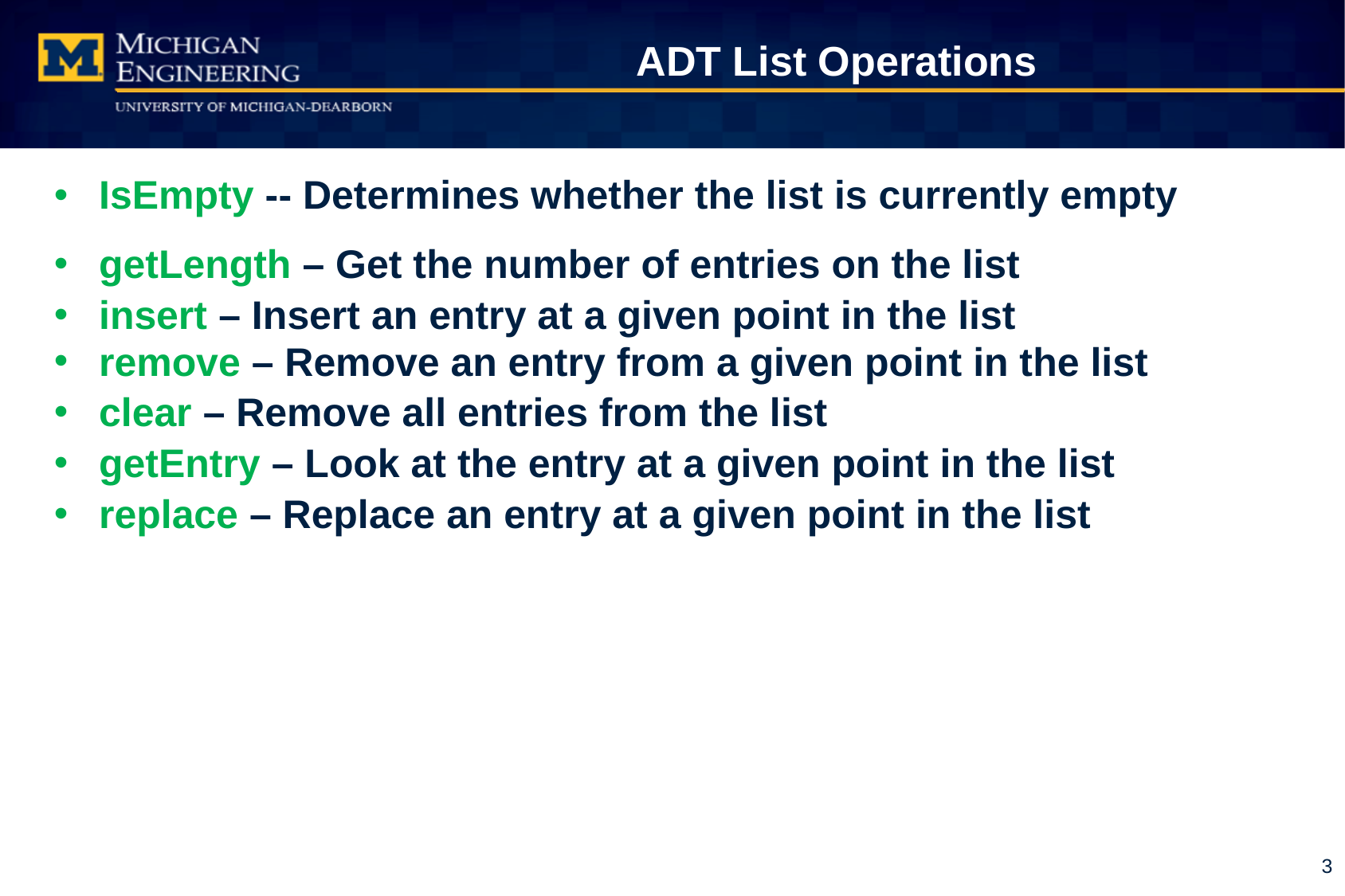

# ADT List Operations
IsEmpty -- Determines whether the list is currently empty
getLength – Get the number of entries on the list
insert – Insert an entry at a given point in the list
remove – Remove an entry from a given point in the list
clear – Remove all entries from the list
getEntry – Look at the entry at a given point in the list
replace – Replace an entry at a given point in the list

3